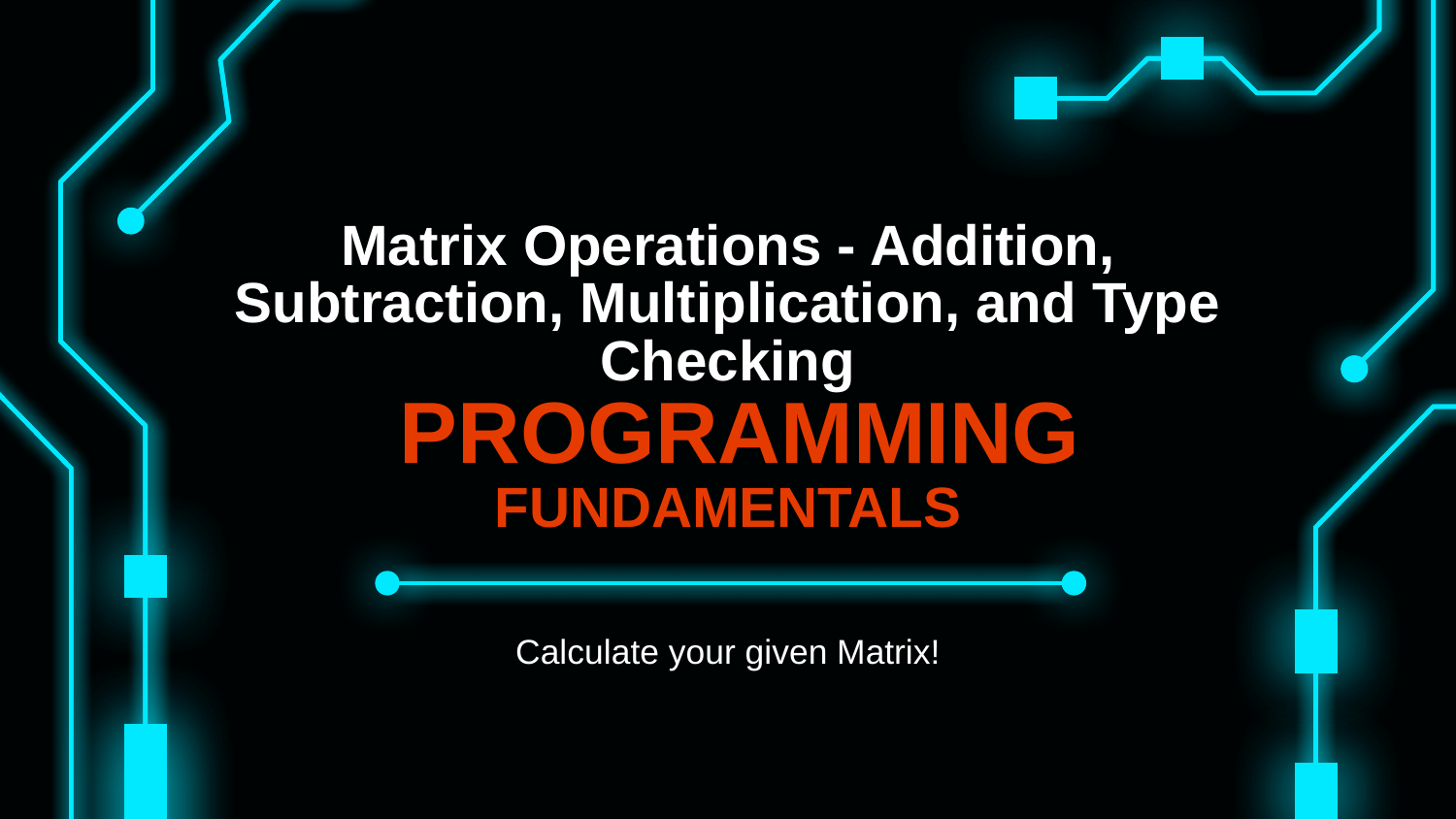

# Matrix Operations - Addition, Subtraction, Multiplication, and Type Checking PROGRAMMING FUNDAMENTALS

Calculate your given Matrix!